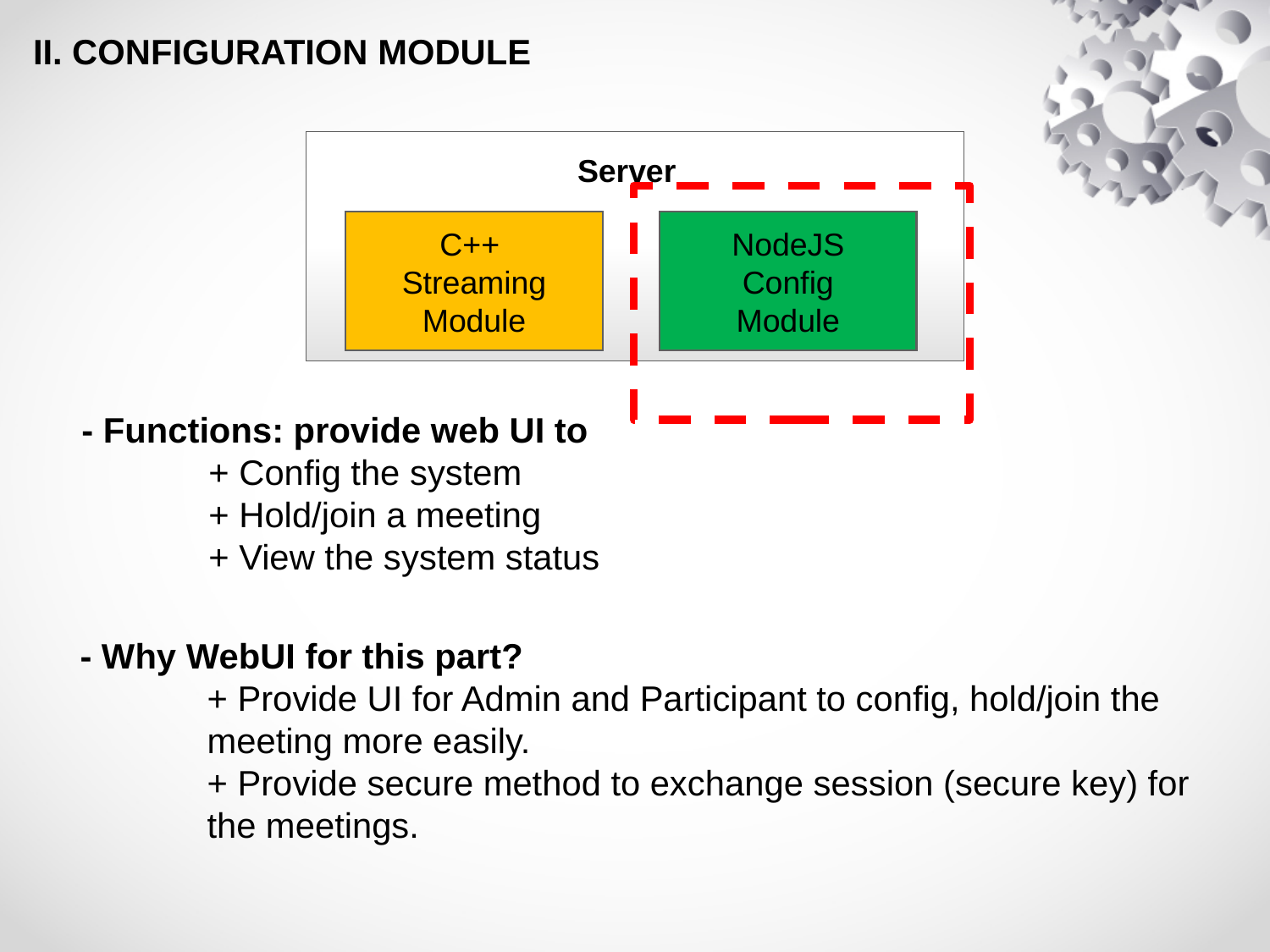

II. CONFIGURATION MODULE

Server

C++
Streaming
Module
NodeJS
Config
Module
- Functions: provide web UI to
	+ Config the system
	+ Hold/join a meeting
	+ View the system status

- Why WebUI for this part?
	+ Provide UI for Admin and Participant to config, hold/join the
	meeting more easily.
	+ Provide secure method to exchange session (secure key) for
	the meetings.